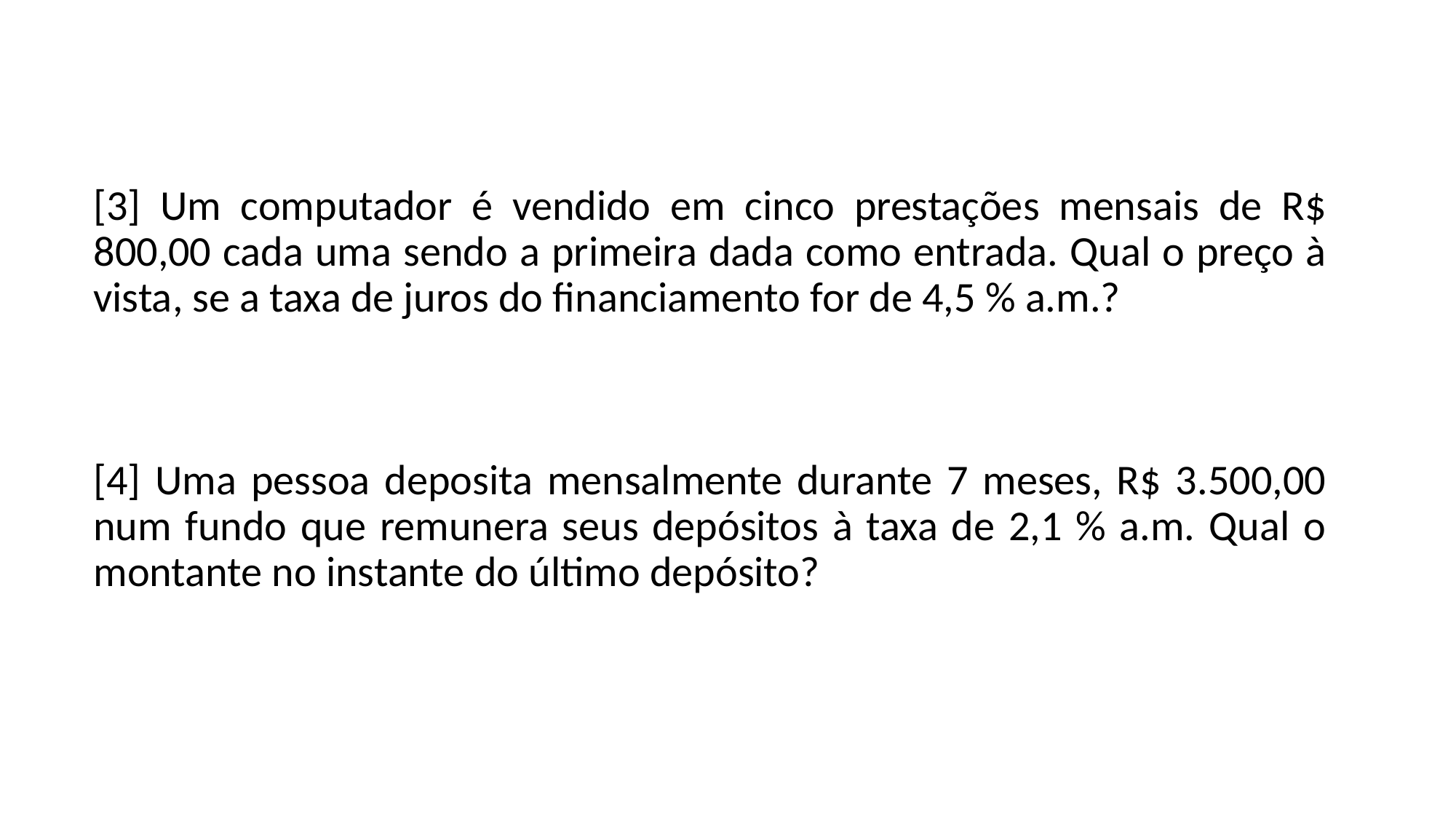

[3] Um computador é vendido em cinco prestações mensais de R$ 800,00 cada uma sendo a primeira dada como entrada. Qual o preço à vista, se a taxa de juros do financiamento for de 4,5 % a.m.?

[4] Uma pessoa deposita mensalmente durante 7 meses, R$ 3.500,00 num fundo que remunera seus depósitos à taxa de 2,1 % a.m. Qual o montante no instante do último depósito?